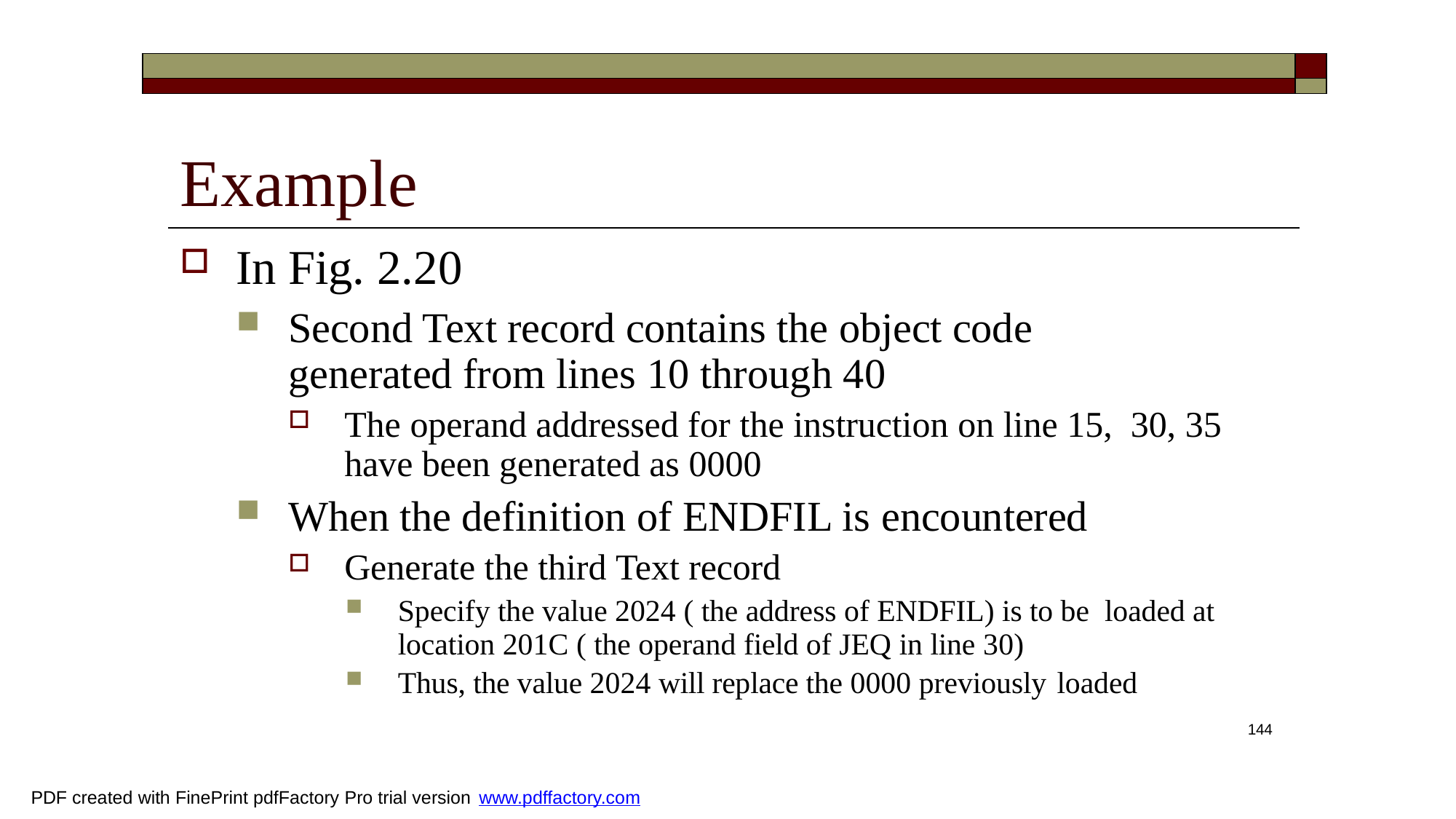

|  |  |
| --- | --- |
|  |  |
# Example

In Fig. 2.20
Second Text record contains the object code  generated from lines 10 through 40
The operand addressed for the instruction on line 15,  30, 35 have been generated as 0000
When the definition of ENDFIL is encountered
Generate the third Text record
Specify the value 2024 ( the address of ENDFIL) is to be  loaded at location 201C ( the operand field of JEQ in line 30)
Thus, the value 2024 will replace the 0000 previously loaded
144
PDF created with FinePrint pdfFactory Pro trial version www.pdffactory.com